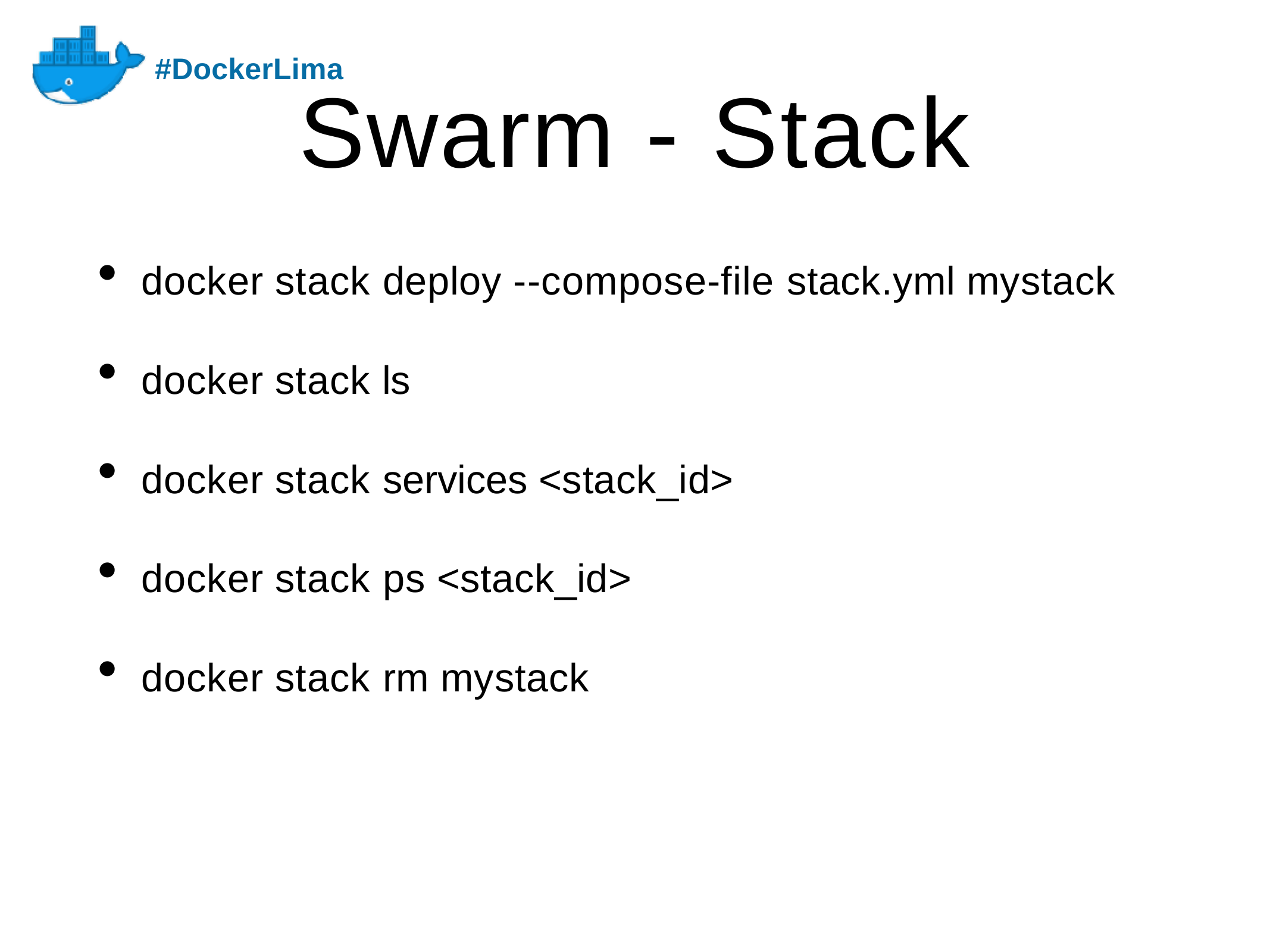

#DockerLima
# Swarm - Stack
docker stack deploy --compose-file stack.yml mystack
docker stack ls
docker stack services <stack_id>
docker stack ps <stack_id>
docker stack rm mystack